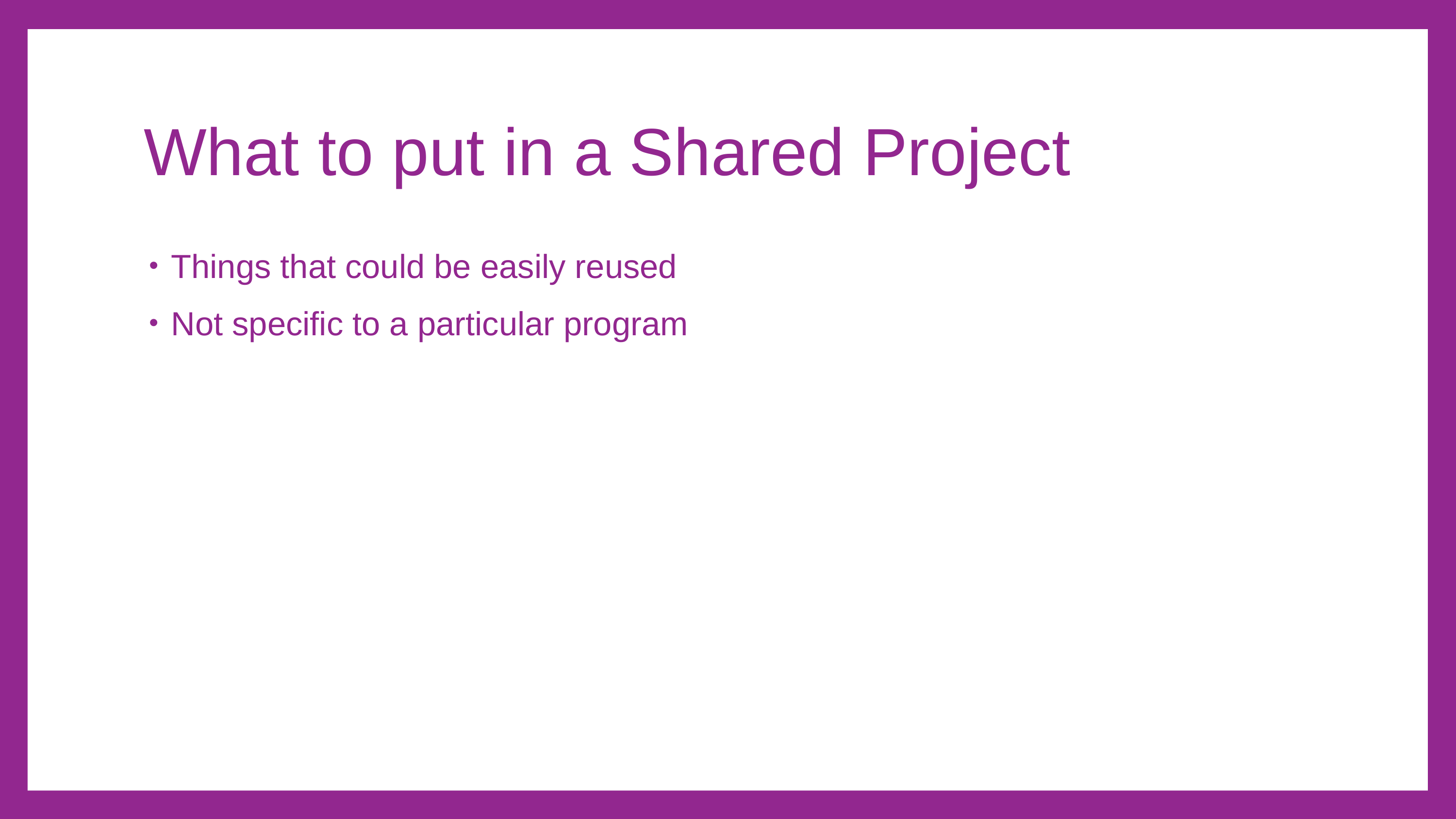

# What to put in a Shared Project
Things that could be easily reused
Not specific to a particular program